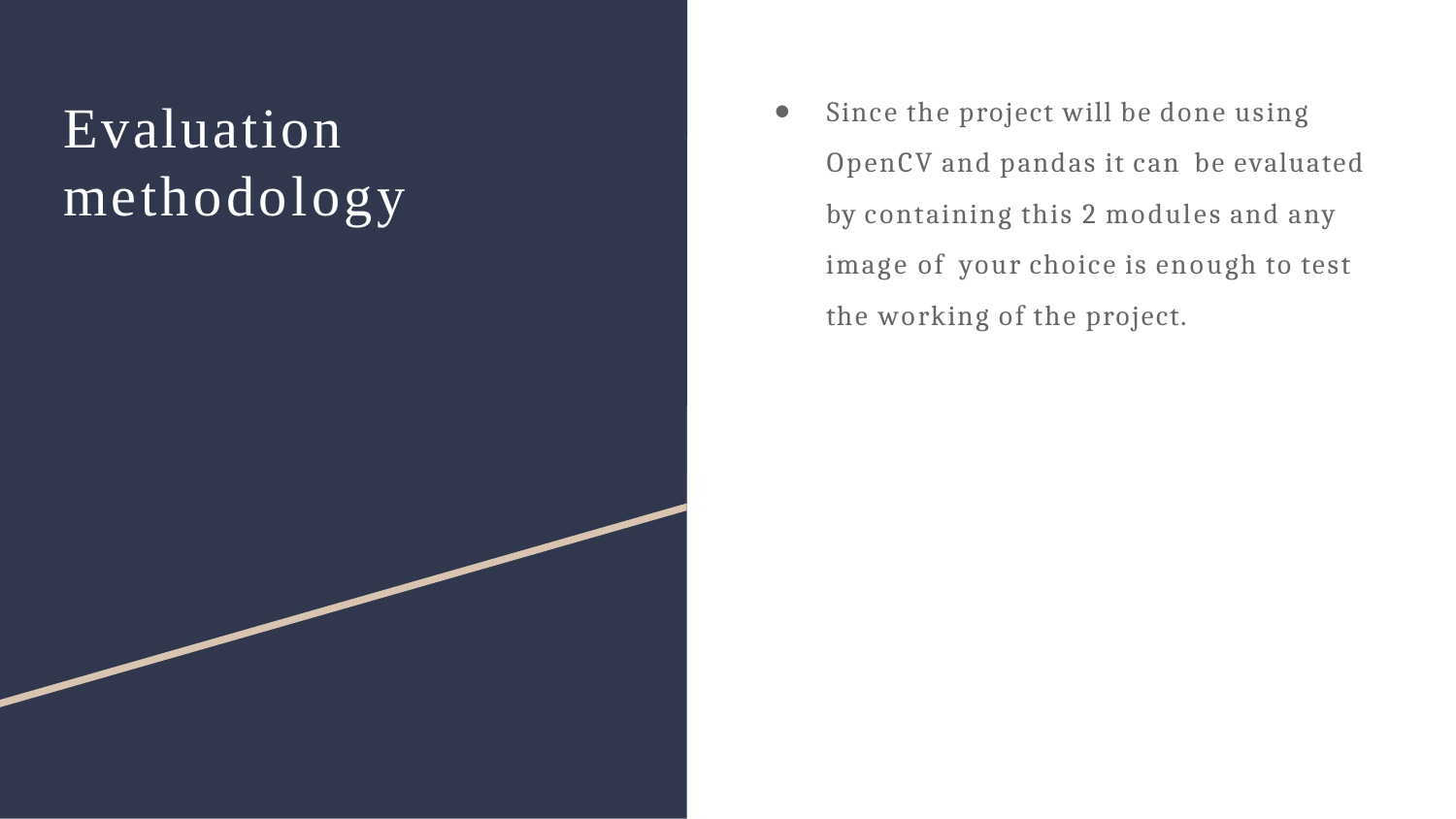

Since the project will be done using OpenCV and pandas it can be evaluated by containing this 2 modules and any image of your choice is enough to test the working of the project.
Evaluation methodology